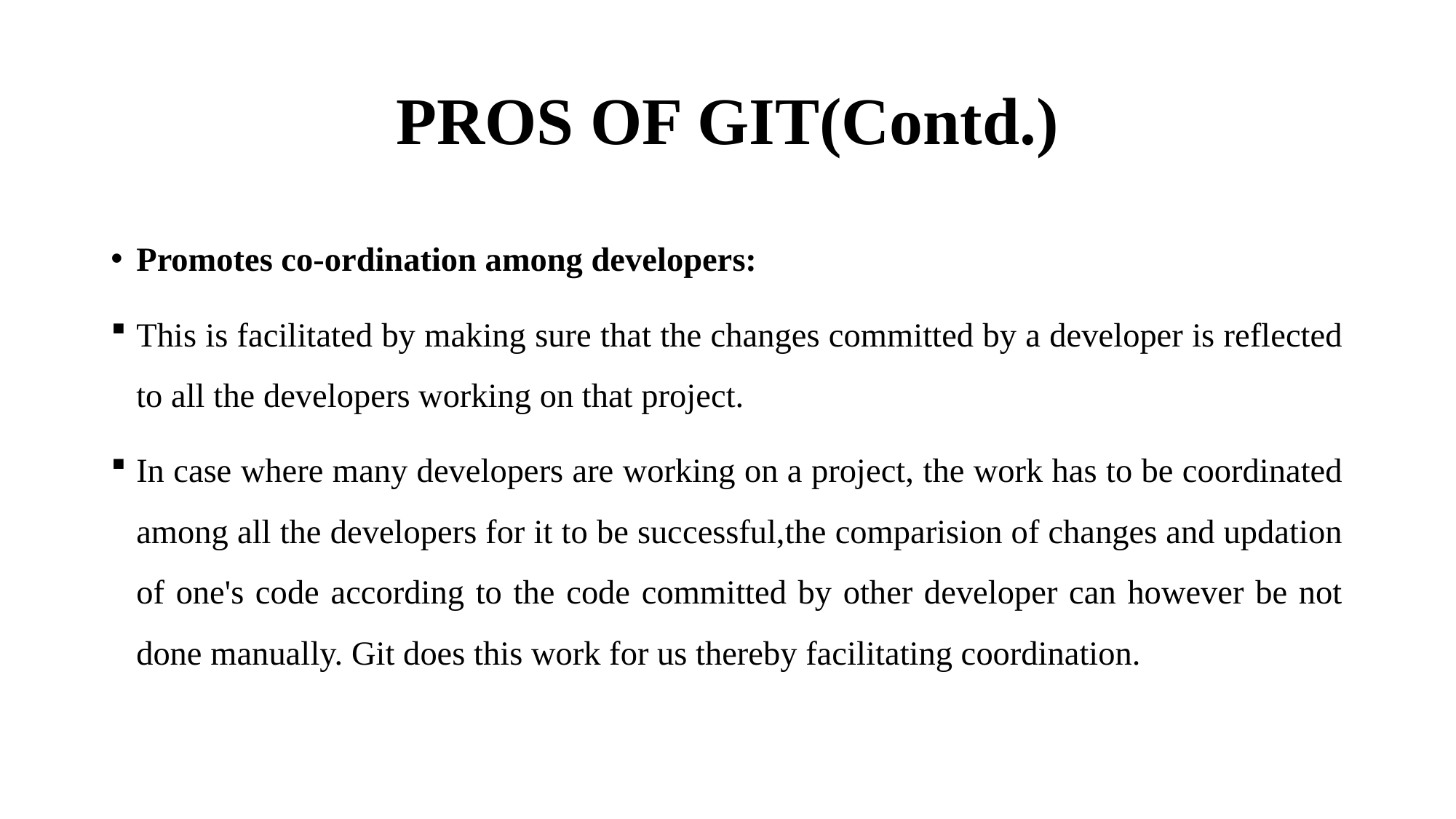

# PROS OF GIT(Contd.)
Promotes co-ordination among developers:
This is facilitated by making sure that the changes committed by a developer is reflected to all the developers working on that project.
In case where many developers are working on a project, the work has to be coordinated among all the developers for it to be successful,the comparision of changes and updation of one's code according to the code committed by other developer can however be not done manually. Git does this work for us thereby facilitating coordination.